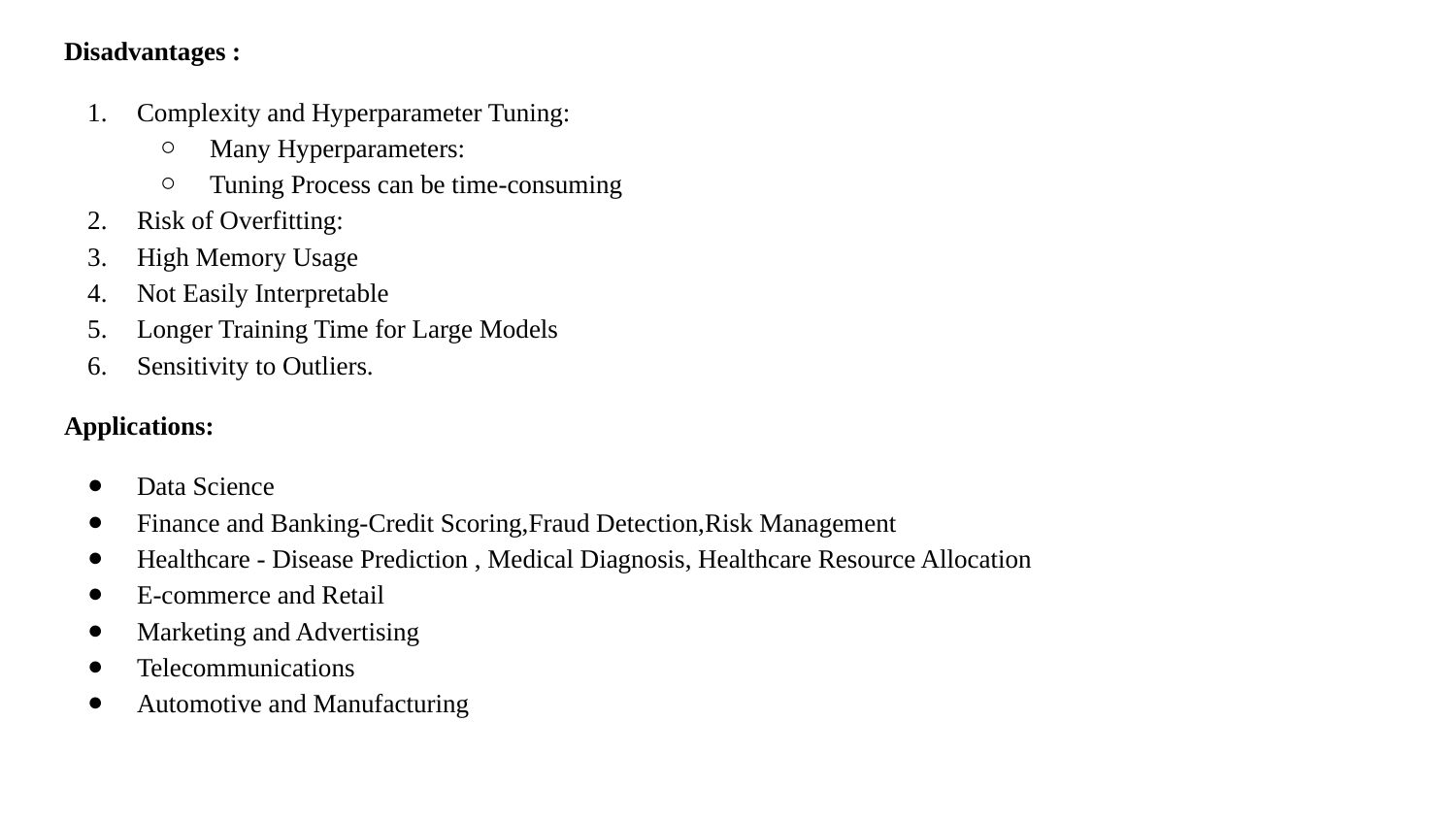

Disadvantages :
Complexity and Hyperparameter Tuning:
Many Hyperparameters:
Tuning Process can be time-consuming
Risk of Overfitting:
High Memory Usage
Not Easily Interpretable
Longer Training Time for Large Models
Sensitivity to Outliers.
Applications:
Data Science
Finance and Banking-Credit Scoring,Fraud Detection,Risk Management
Healthcare - Disease Prediction , Medical Diagnosis, Healthcare Resource Allocation
E-commerce and Retail
Marketing and Advertising
Telecommunications
Automotive and Manufacturing